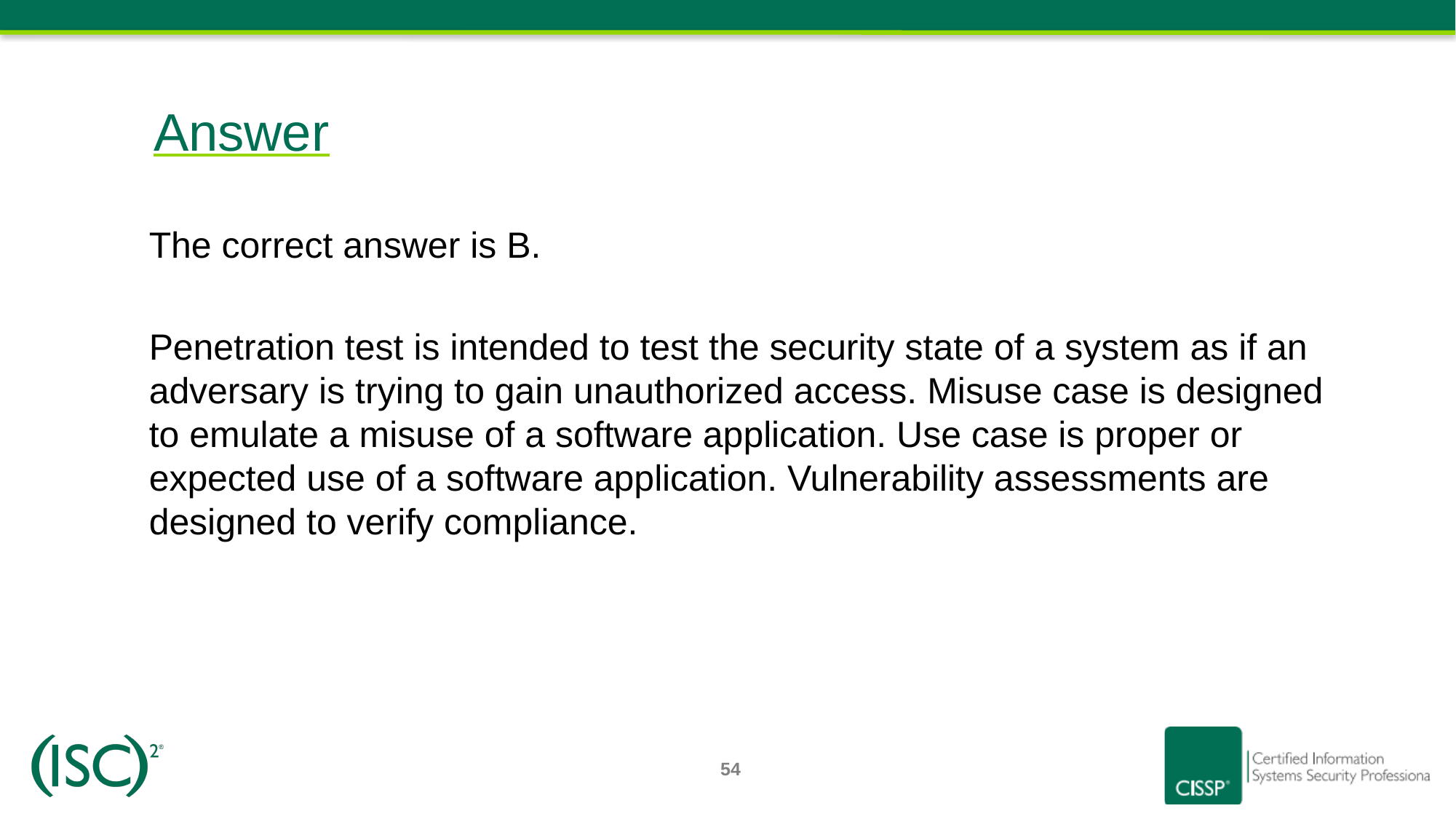

# Answer
The correct answer is B.

Penetration test is intended to test the security state of a system as if an adversary is trying to gain unauthorized access. Misuse case is designed to emulate a misuse of a software application. Use case is proper or expected use of a software application. Vulnerability assessments are designed to verify compliance.